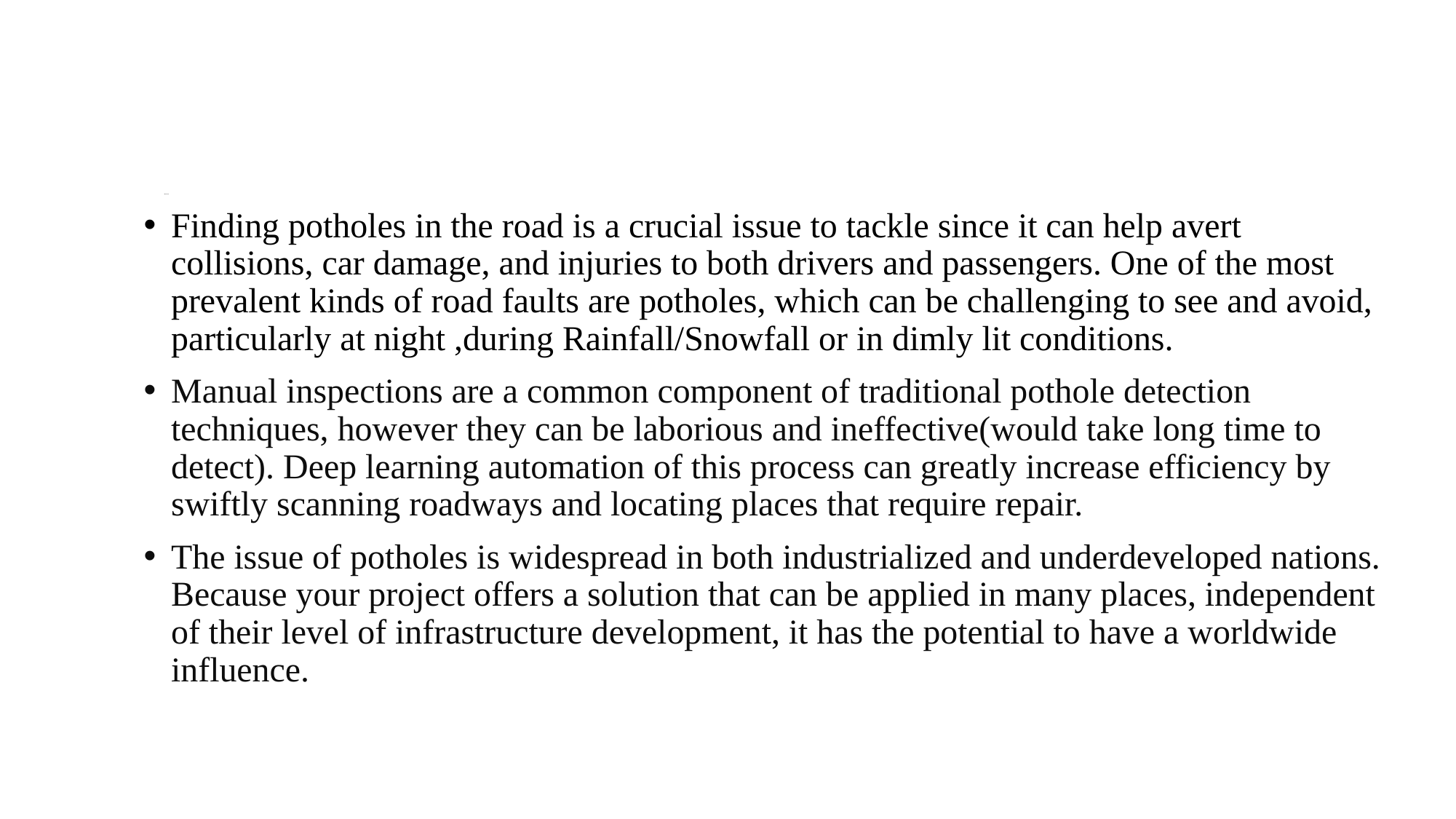

# Motivation
Finding potholes in the road is a crucial issue to tackle since it can help avert collisions, car damage, and injuries to both drivers and passengers. One of the most prevalent kinds of road faults are potholes, which can be challenging to see and avoid, particularly at night ,during Rainfall/Snowfall or in dimly lit conditions.
Manual inspections are a common component of traditional pothole detection techniques, however they can be laborious and ineffective(would take long time to detect). Deep learning automation of this process can greatly increase efficiency by swiftly scanning roadways and locating places that require repair.
The issue of potholes is widespread in both industrialized and underdeveloped nations. Because your project offers a solution that can be applied in many places, independent of their level of infrastructure development, it has the potential to have a worldwide influence.